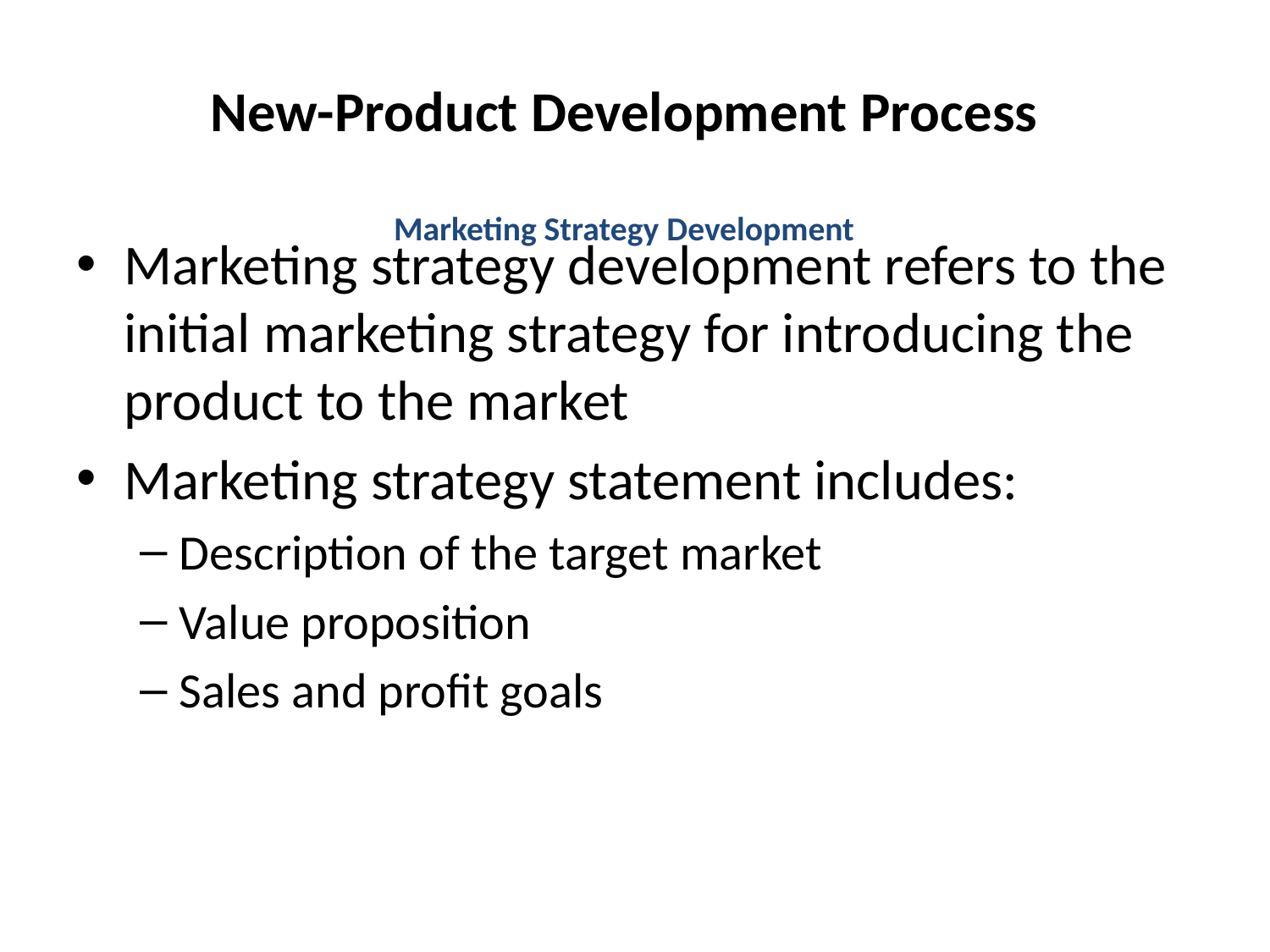

# New-Product Development Process
Marketing Strategy Development

Marketing strategy development refers to the initial marketing strategy for introducing the product to the market
Marketing strategy statement includes:
Description of the target market
Value proposition
Sales and profit goals